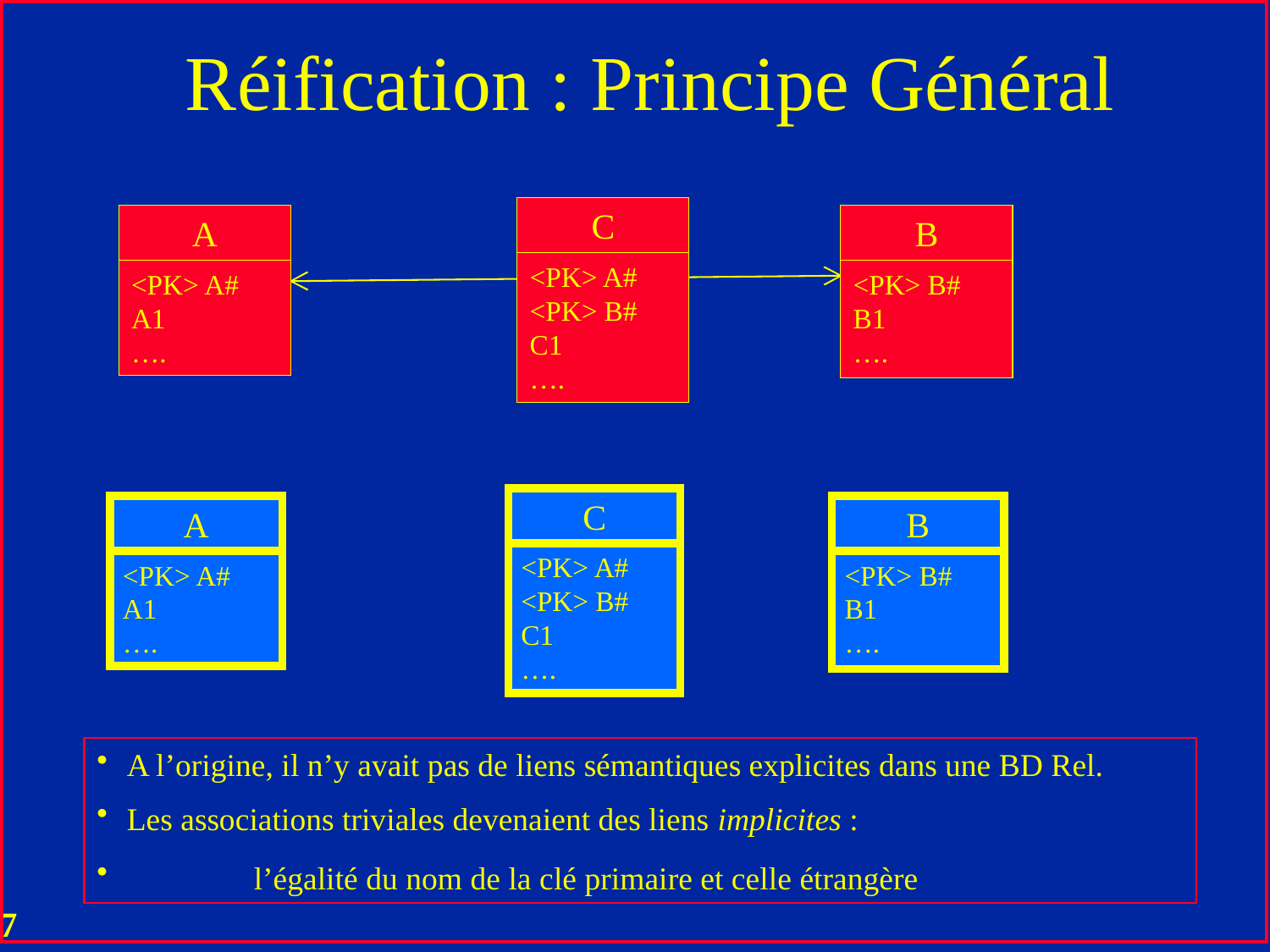

# Réification : Principe Général
C
A
B
<PK> A#
<PK> B#
C1
….
<PK> A#
A1
….
<PK> B#
B1
….

C
A
B
<PK> A#
<PK> B#
C1
….
<PK> A#
A1
….
<PK> B#
B1
….
A l’origine, il n’y avait pas de liens sémantiques explicites dans une BD Rel.
Les associations triviales devenaient des liens implicites :
	l’égalité du nom de la clé primaire et celle étrangère